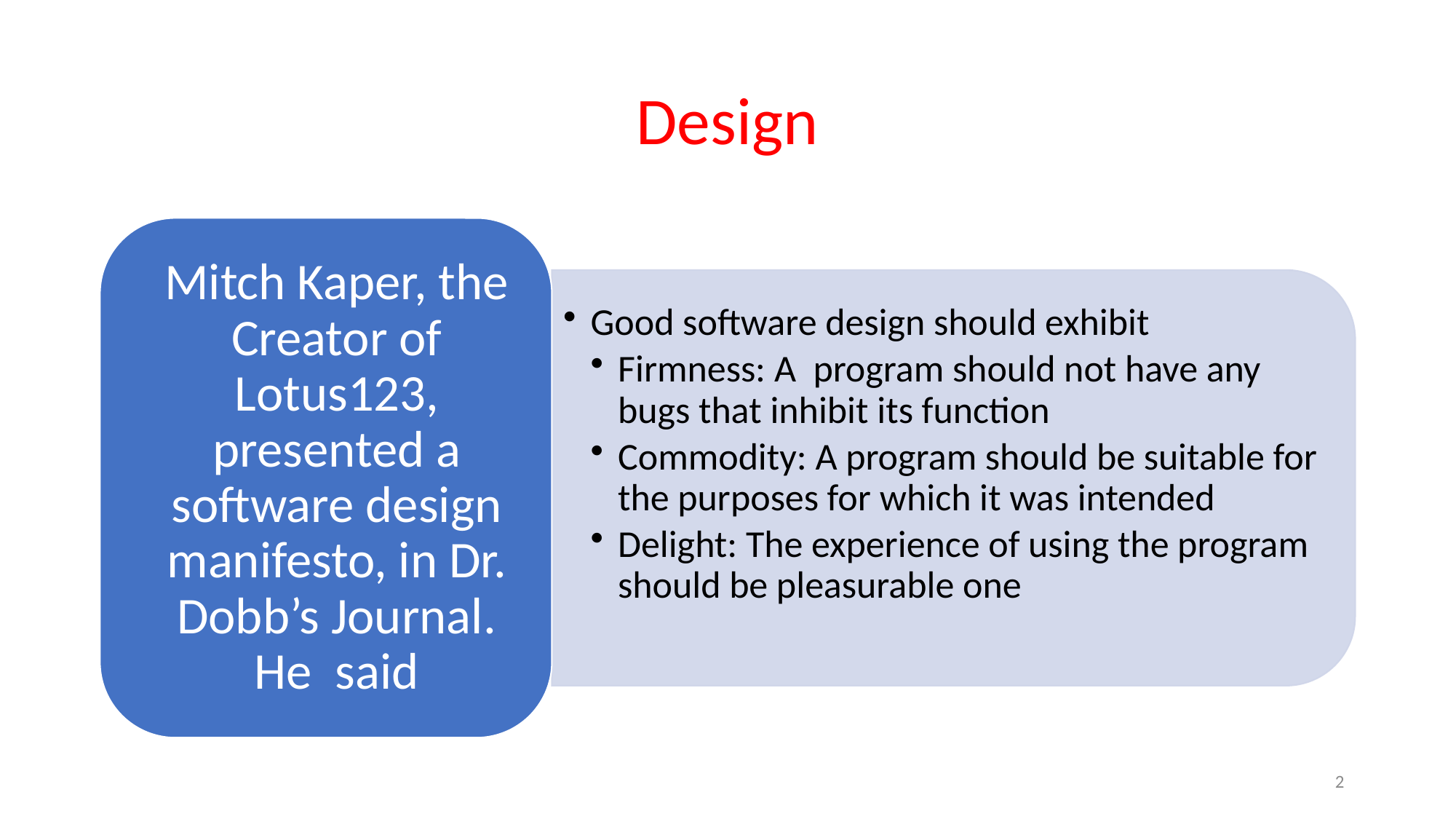

# Design
Good software design should exhibit
Firmness: A  program should not have any bugs that inhibit its function
Commodity: A program should be suitable for the purposes for which it was intended
Delight: The experience of using the program should be pleasurable one

Mitch Kaper, the Creator of Lotus123, presented a software design manifesto, in Dr. Dobb’s Journal. He  said
2